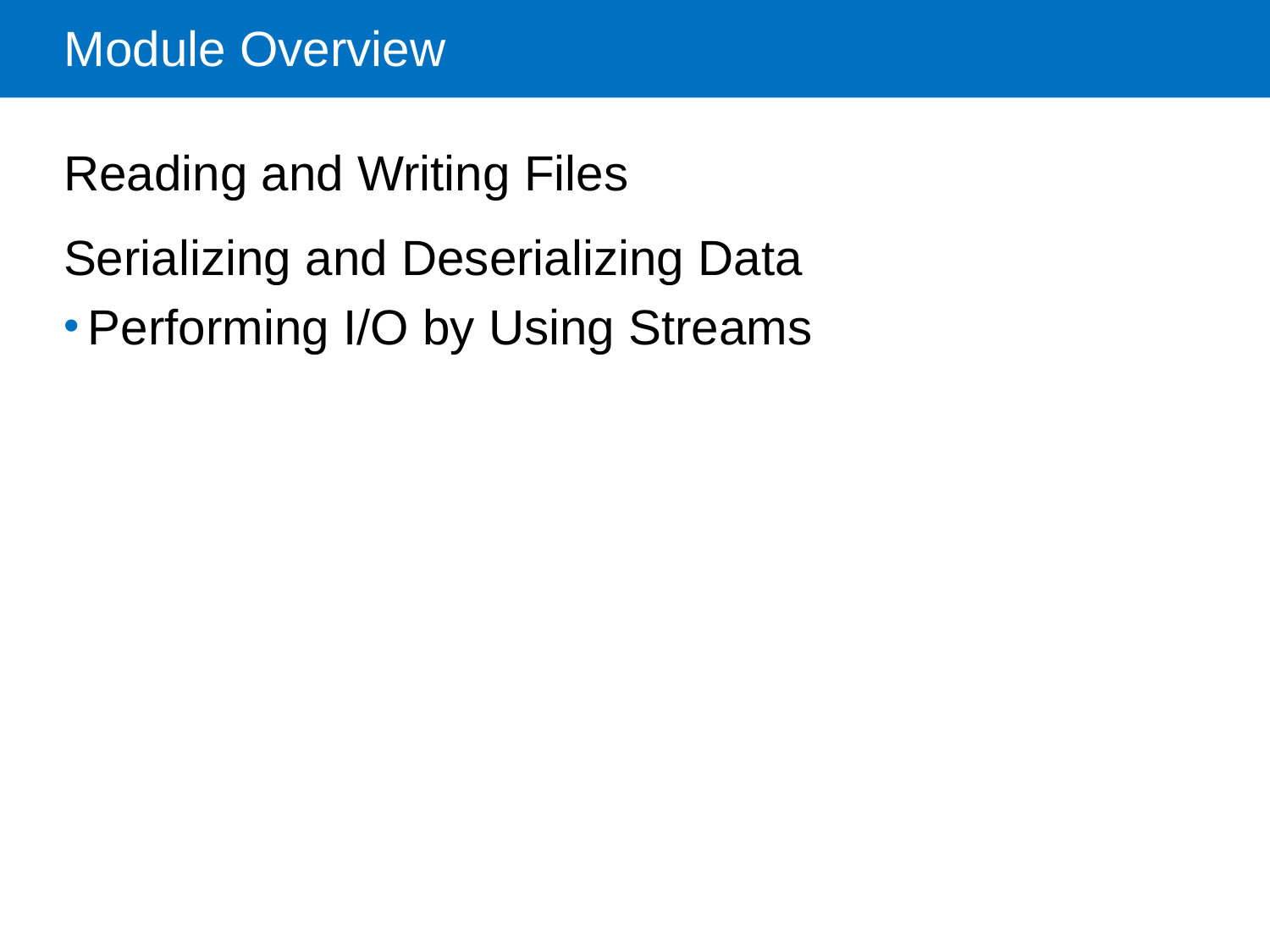

# Module Overview
Reading and Writing Files
Serializing and Deserializing Data
Performing I/O by Using Streams